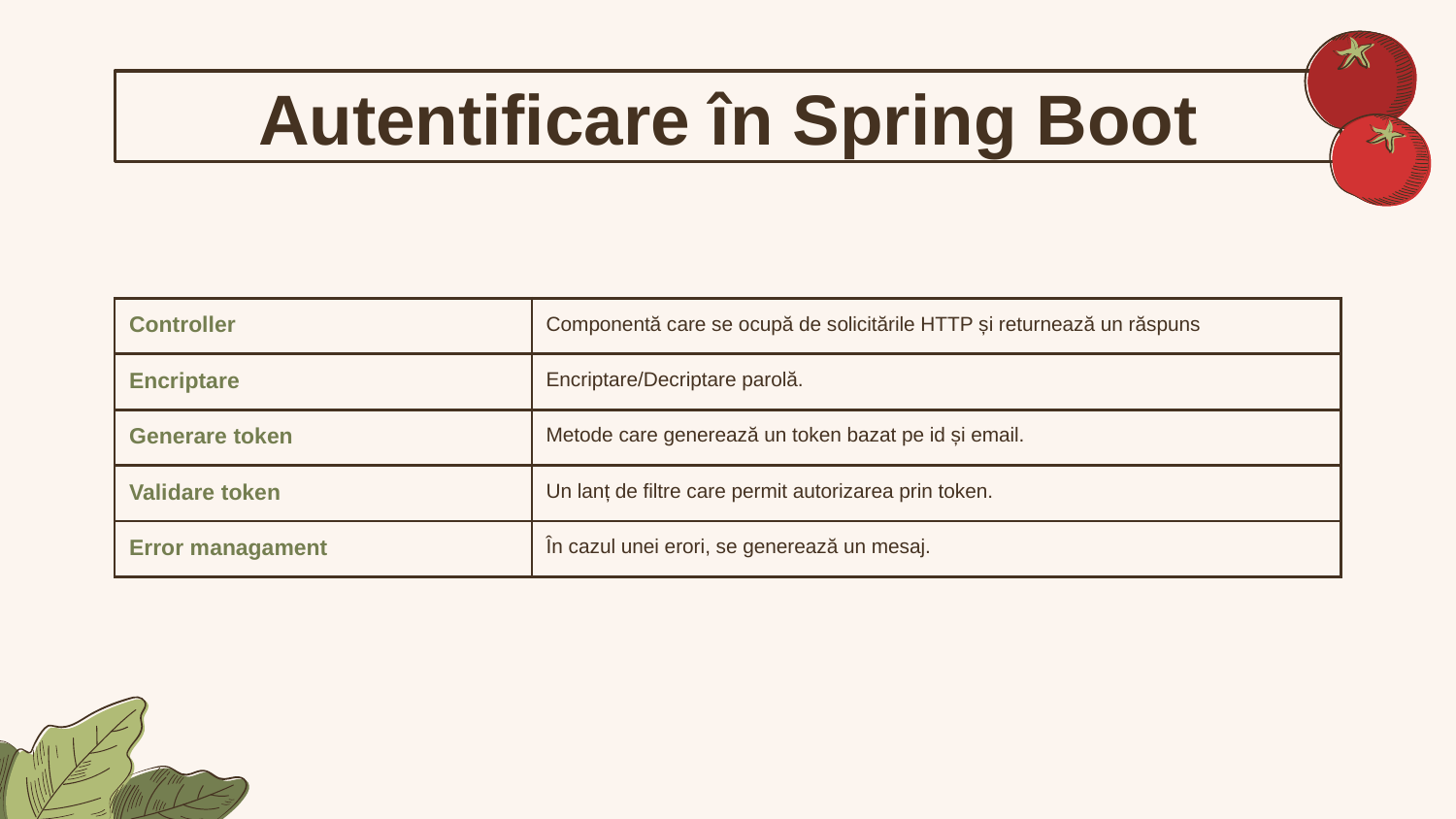

# Autentificare în Spring Boot

| Controller | Componentă care se ocupă de solicitările HTTP și returnează un răspuns |
| --- | --- |
| Encriptare | Encriptare/Decriptare parolă. |
| Generare token | Metode care generează un token bazat pe id și email. |
| Validare token | Un lanț de filtre care permit autorizarea prin token. |
| Error managament | În cazul unei erori, se generează un mesaj. |